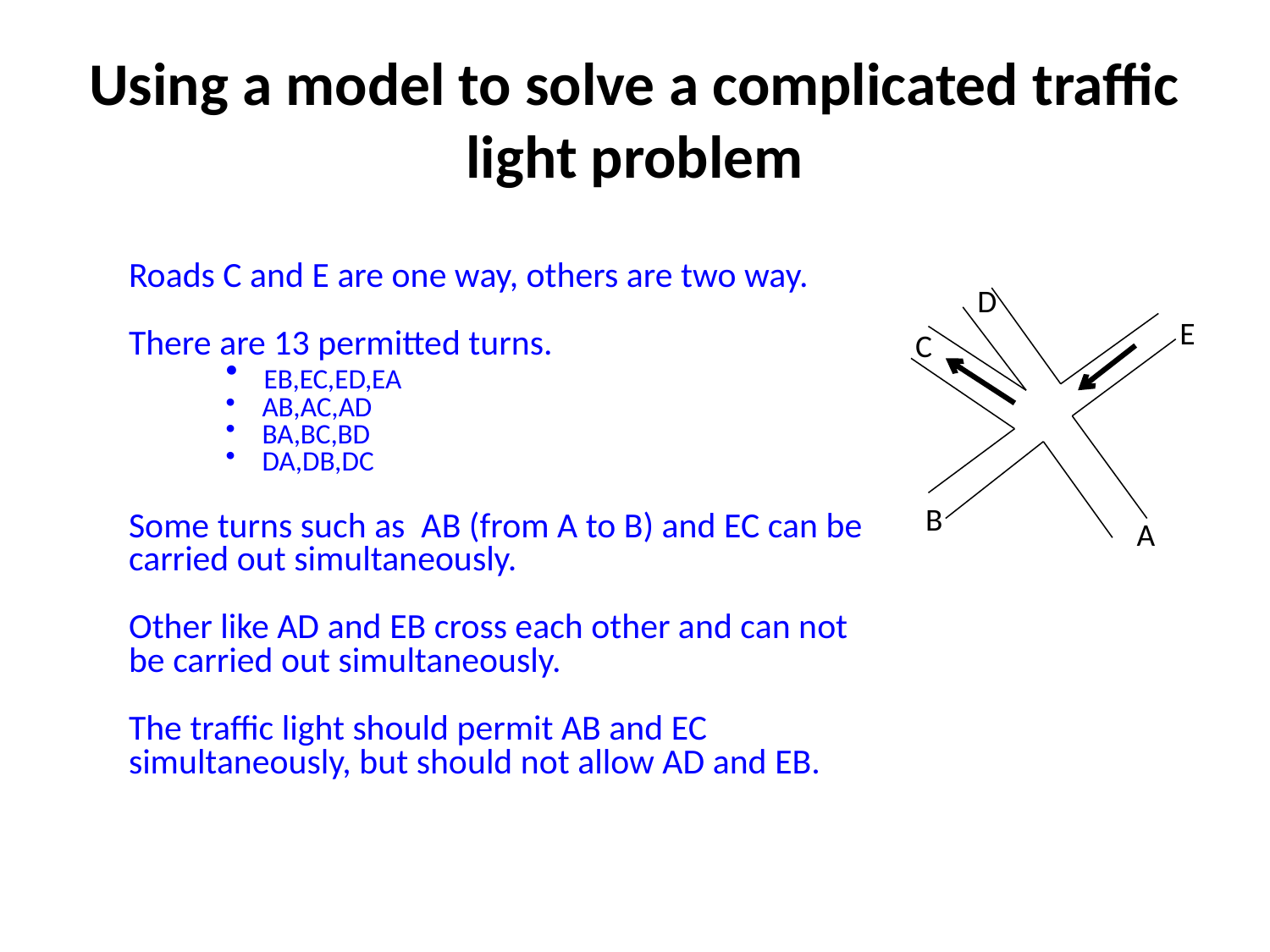

# Using a model to solve a complicated traffic light problem
Roads C and E are one way, others are two way.

There are 13 permitted turns.
 EB,EC,ED,EA
 AB,AC,AD
 BA,BC,BD
 DA,DB,DC

Some turns such as  AB (from A to B) and EC can be carried out simultaneously.

Other like AD and EB cross each other and can not be carried out simultaneously.

The traffic light should permit AB and EC simultaneously, but should not allow AD and EB.
D

E

C

B
A